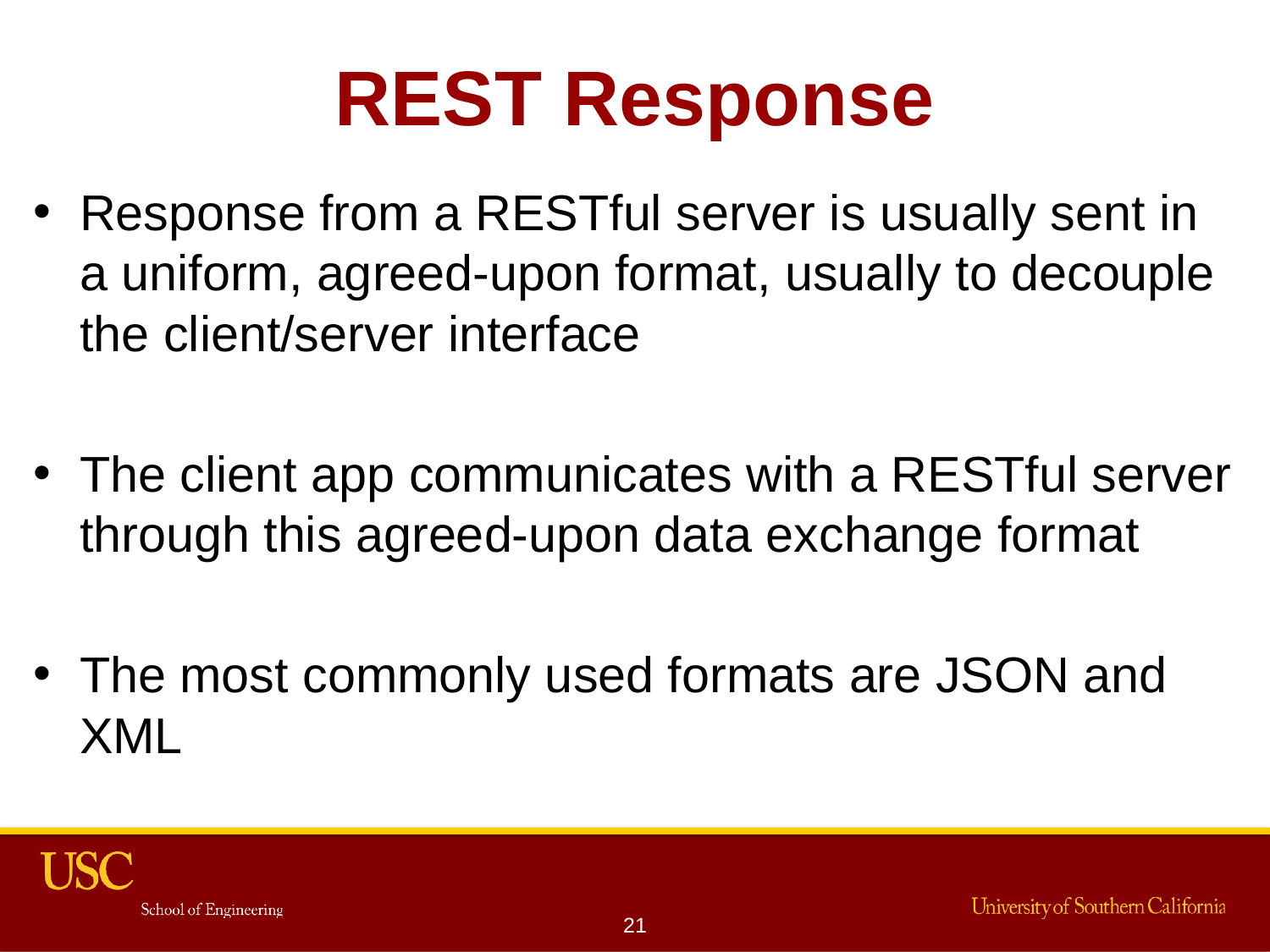

# REST Response
Response from a RESTful server is usually sent in a uniform, agreed-upon format, usually to decouple the client/server interface

The client app communicates with a RESTful server through this agreed-upon data exchange format

The most commonly used formats are JSON and XML
21